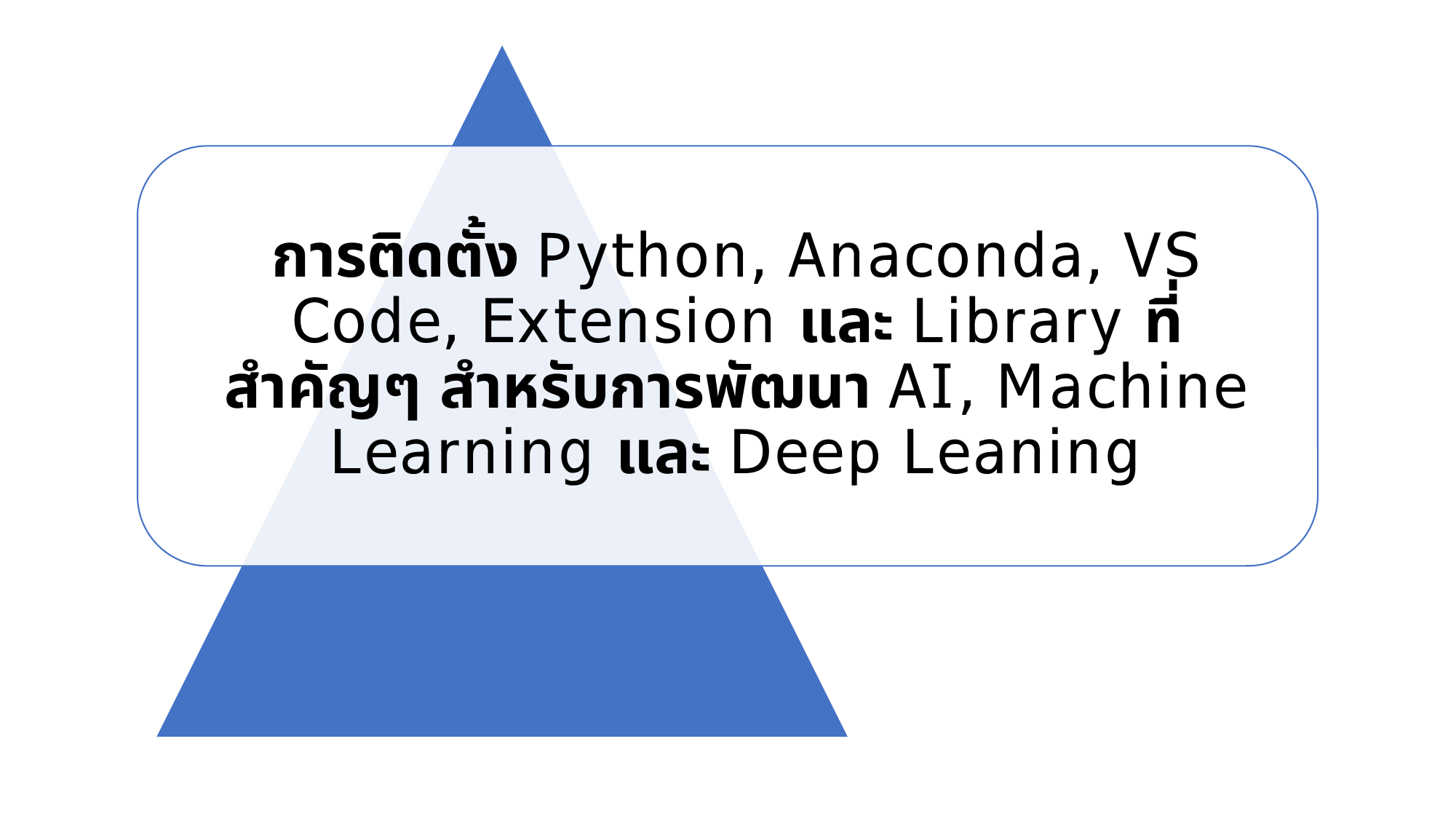

#
การติดตั้ง Python, Anaconda, VS Code, Extension และ Library ที่สำคัญๆ สำหรับการพัฒนา AI, Machine Learning และ Deep Leaning